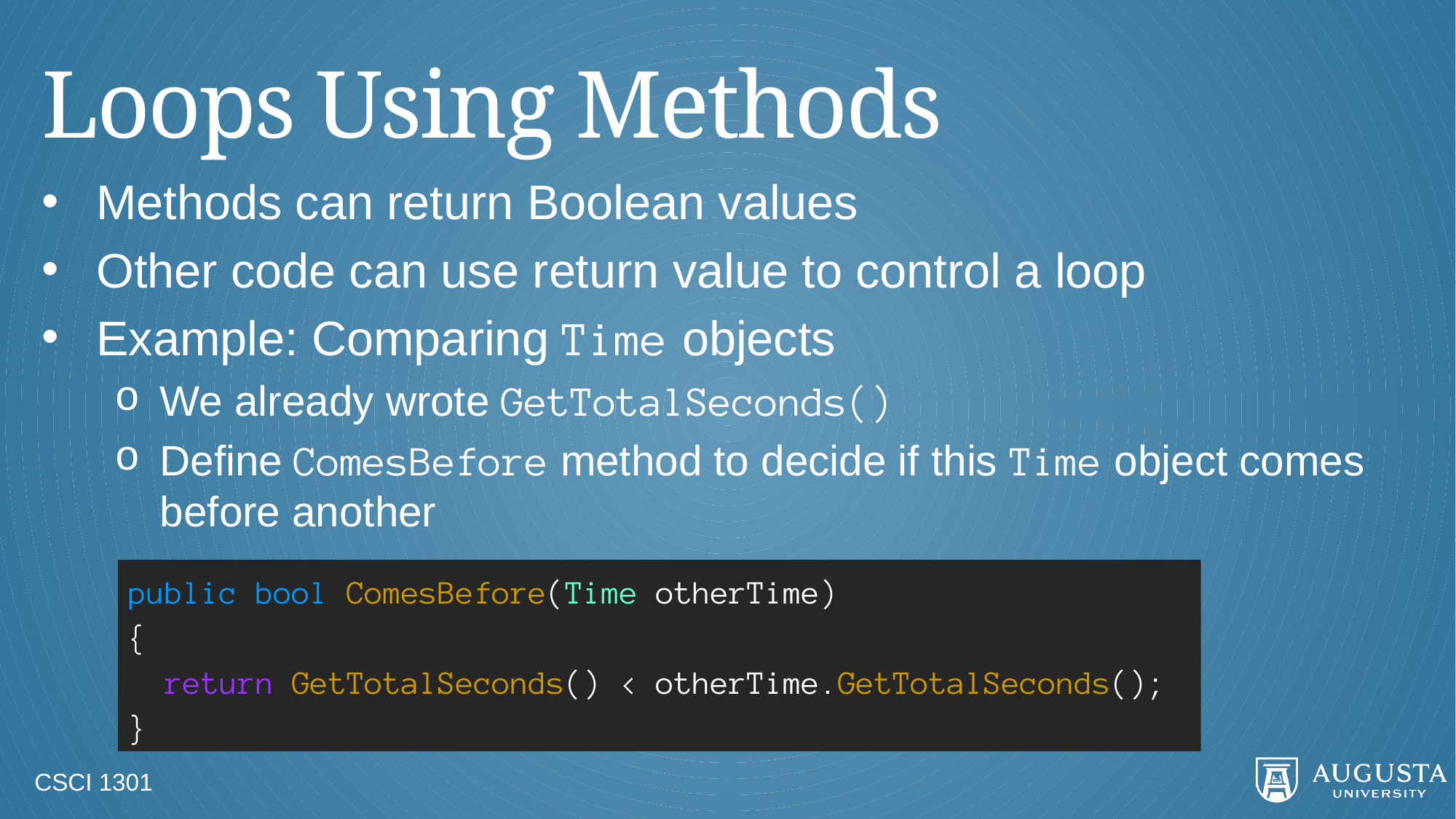

# Loops Using Methods
Methods can return Boolean values
Other code can use return value to control a loop
Example: Comparing Time objects
We already wrote GetTotalSeconds()
Define ComesBefore method to decide if this Time object comes before another
public bool ComesBefore(Time otherTime)
{
  return GetTotalSeconds() < otherTime.GetTotalSeconds();
}
CSCI 1301